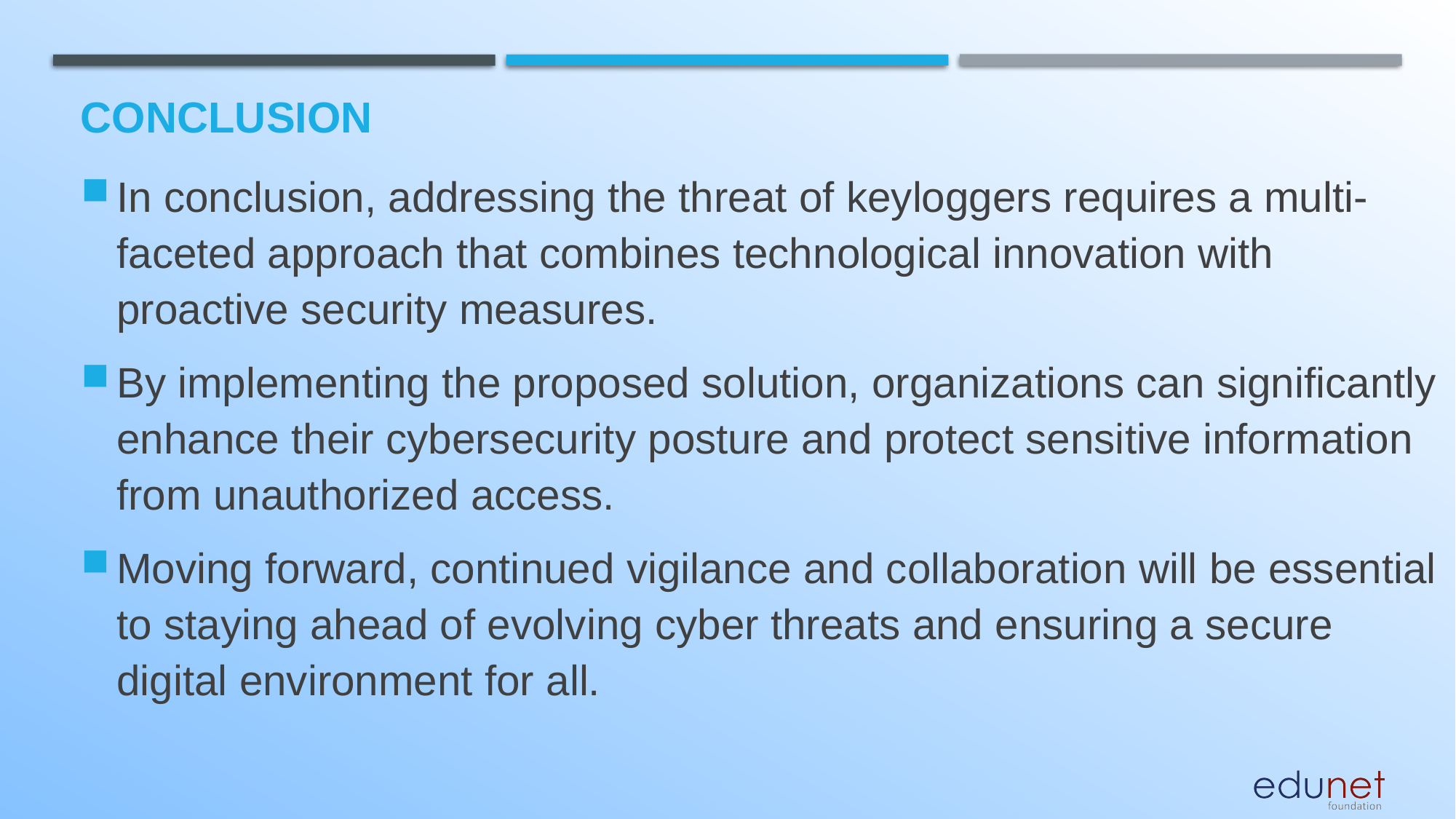

# Conclusion
In conclusion, addressing the threat of keyloggers requires a multi-faceted approach that combines technological innovation with proactive security measures.
By implementing the proposed solution, organizations can significantly enhance their cybersecurity posture and protect sensitive information from unauthorized access.
Moving forward, continued vigilance and collaboration will be essential to staying ahead of evolving cyber threats and ensuring a secure digital environment for all.